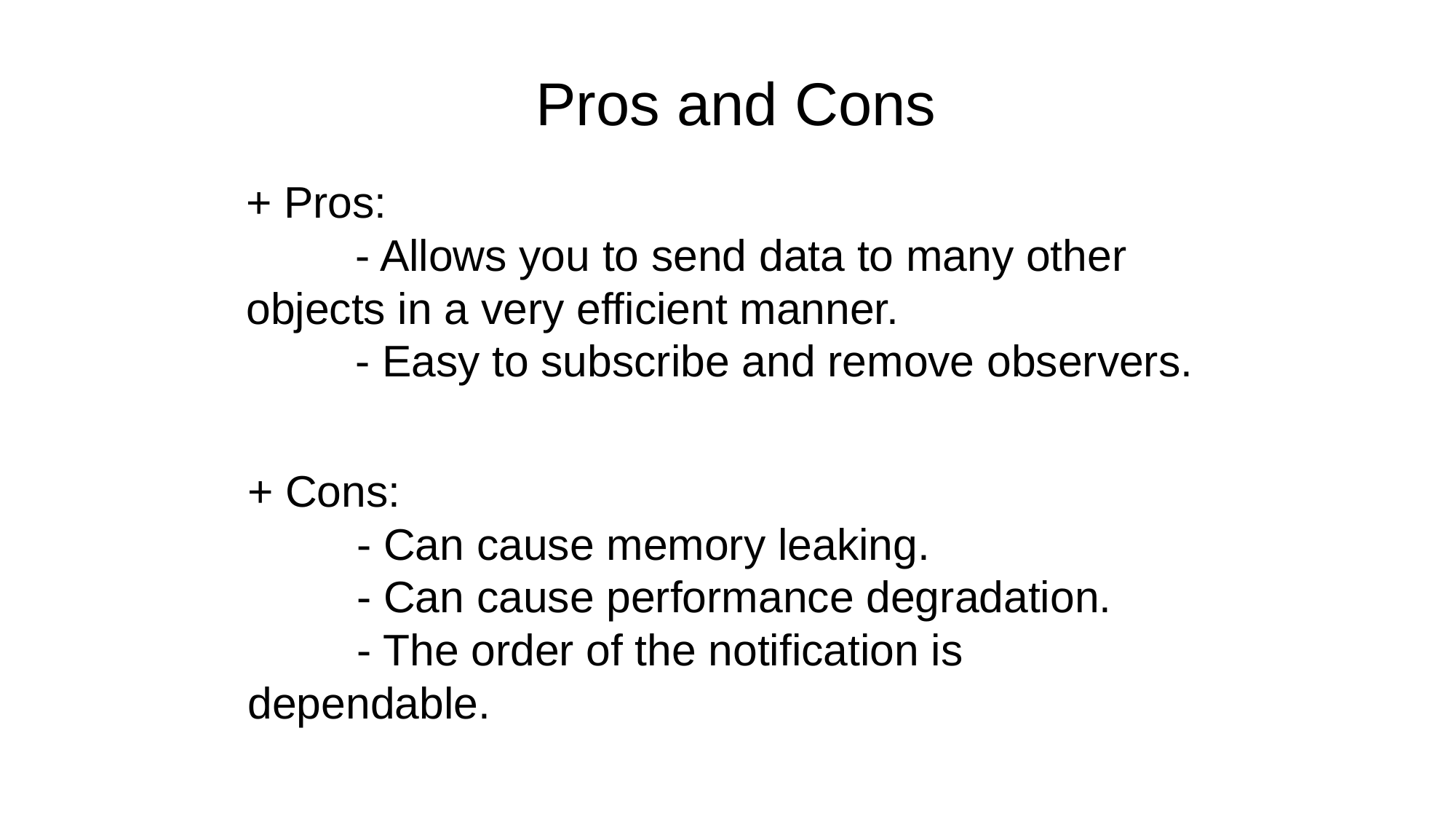

Pros and Cons
+ Pros:
	- Allows you to send data to many other objects in a very efficient manner.
	- Easy to subscribe and remove observers.

+ Cons:
	- Can cause memory leaking.
	- Can cause performance degradation.
	- The order of the notification is dependable.